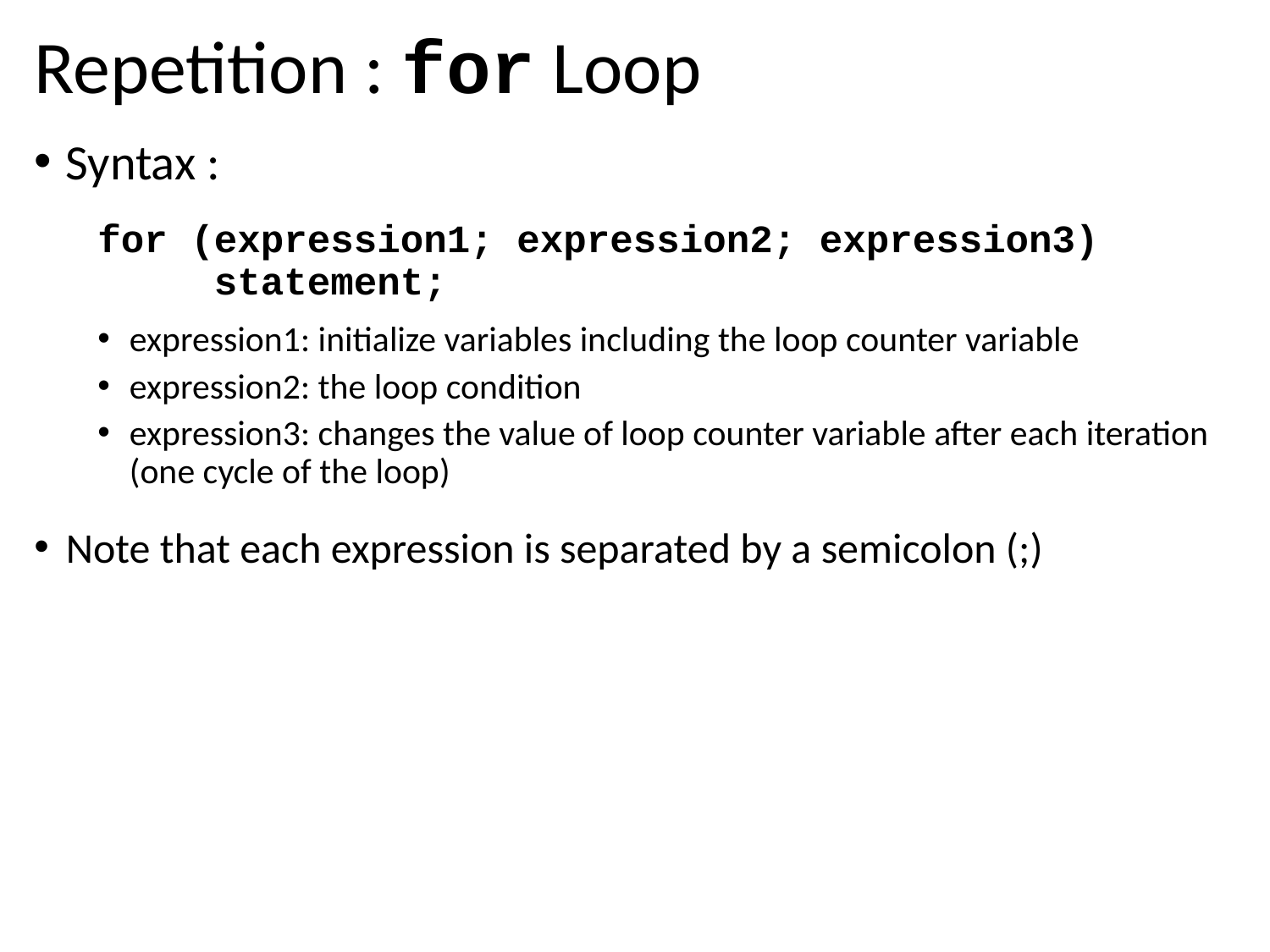

# Repetition : for Loop
Syntax :

for (expression1; expression2; expression3)
     statement;

expression1: initialize variables including the loop counter variable
expression2: the loop condition
expression3: changes the value of loop counter variable after each iteration (one cycle of the loop)

Note that each expression is separated by a semicolon (;)